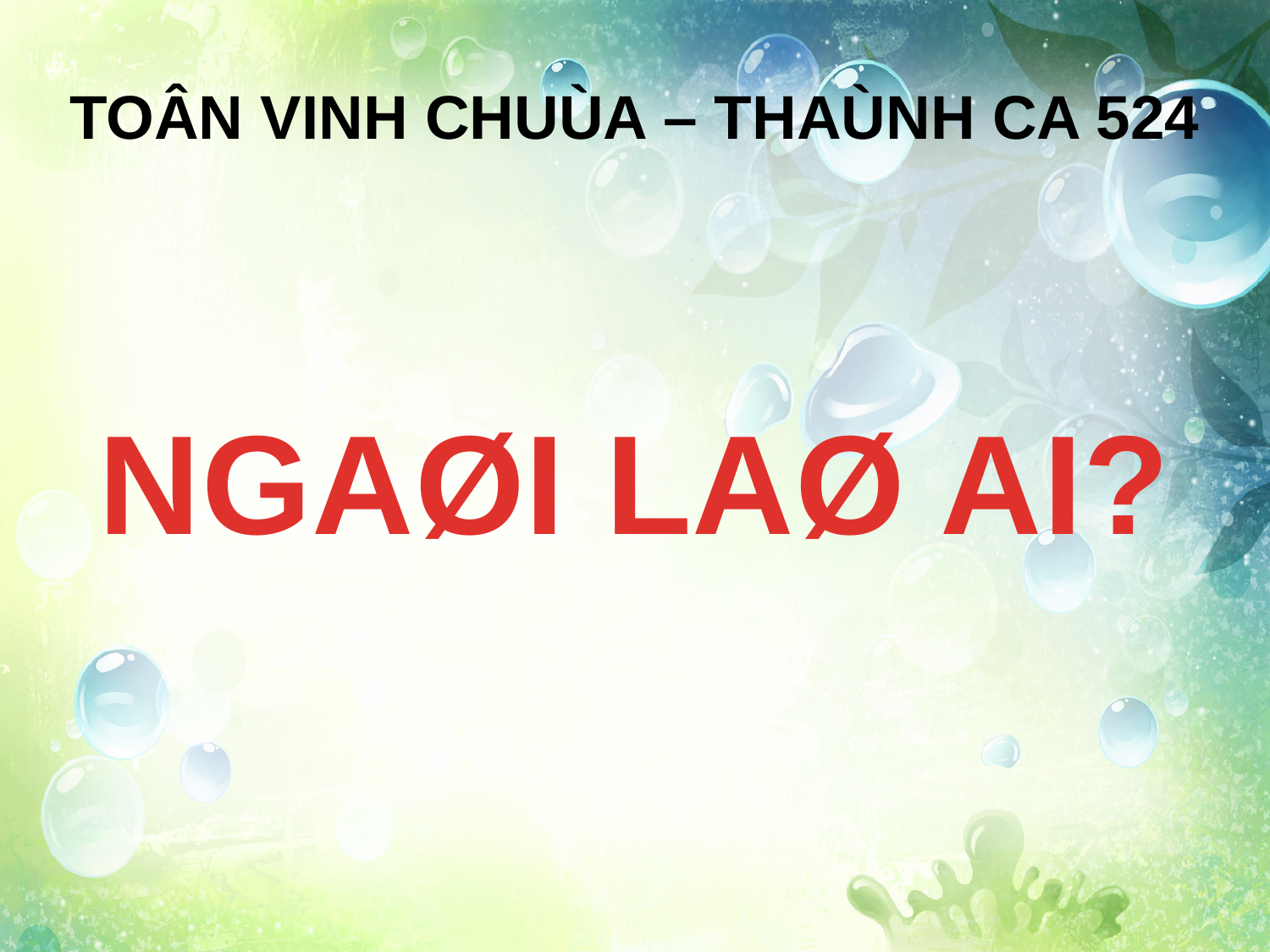

TOÂN VINH CHUÙA – THAÙNH CA 524
NGAØI LAØ AI?